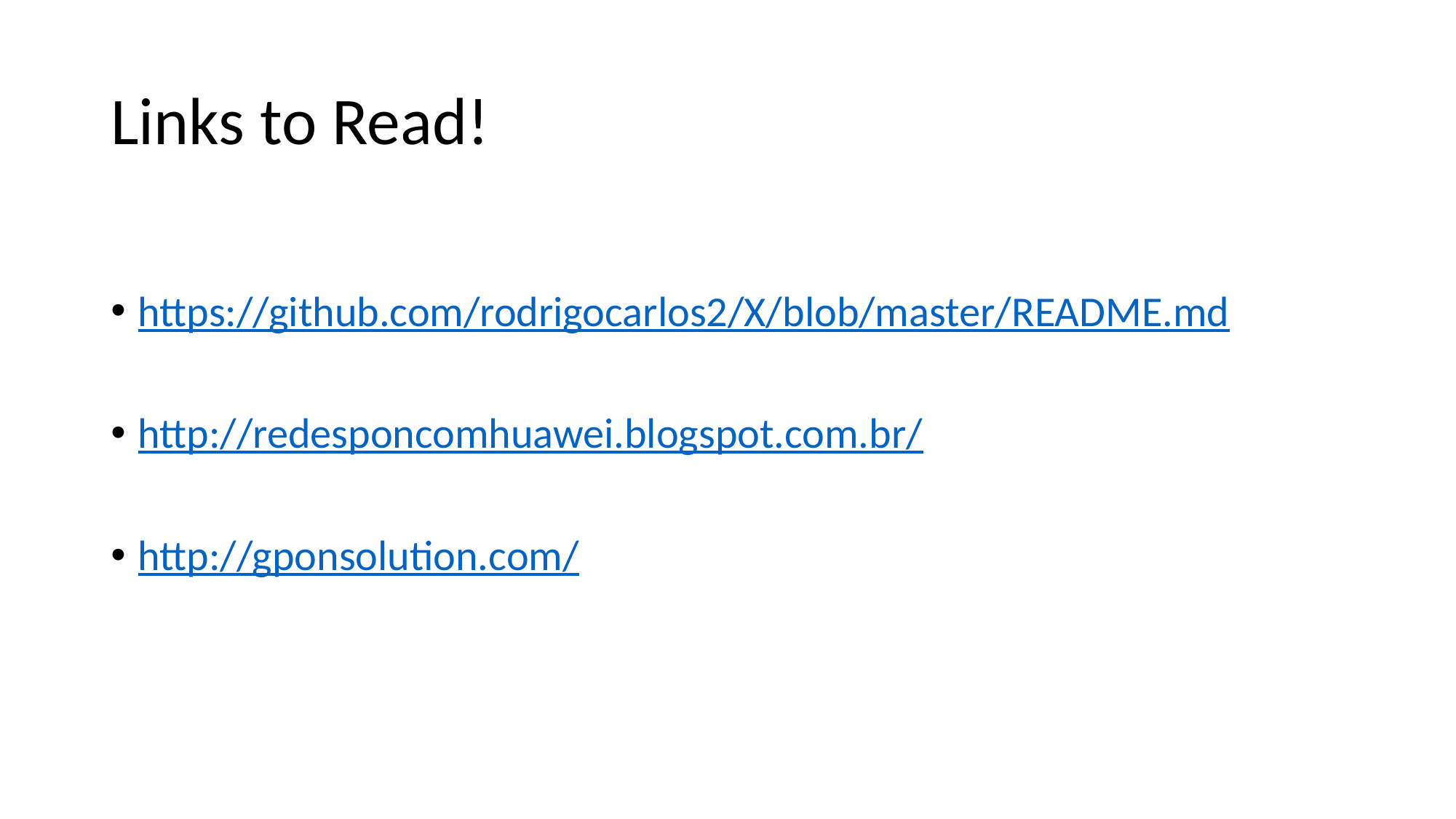

# Links to Read!

https://github.com/rodrigocarlos2/X/blob/master/README.md

http://redesponcomhuawei.blogspot.com.br/

http://gponsolution.com/